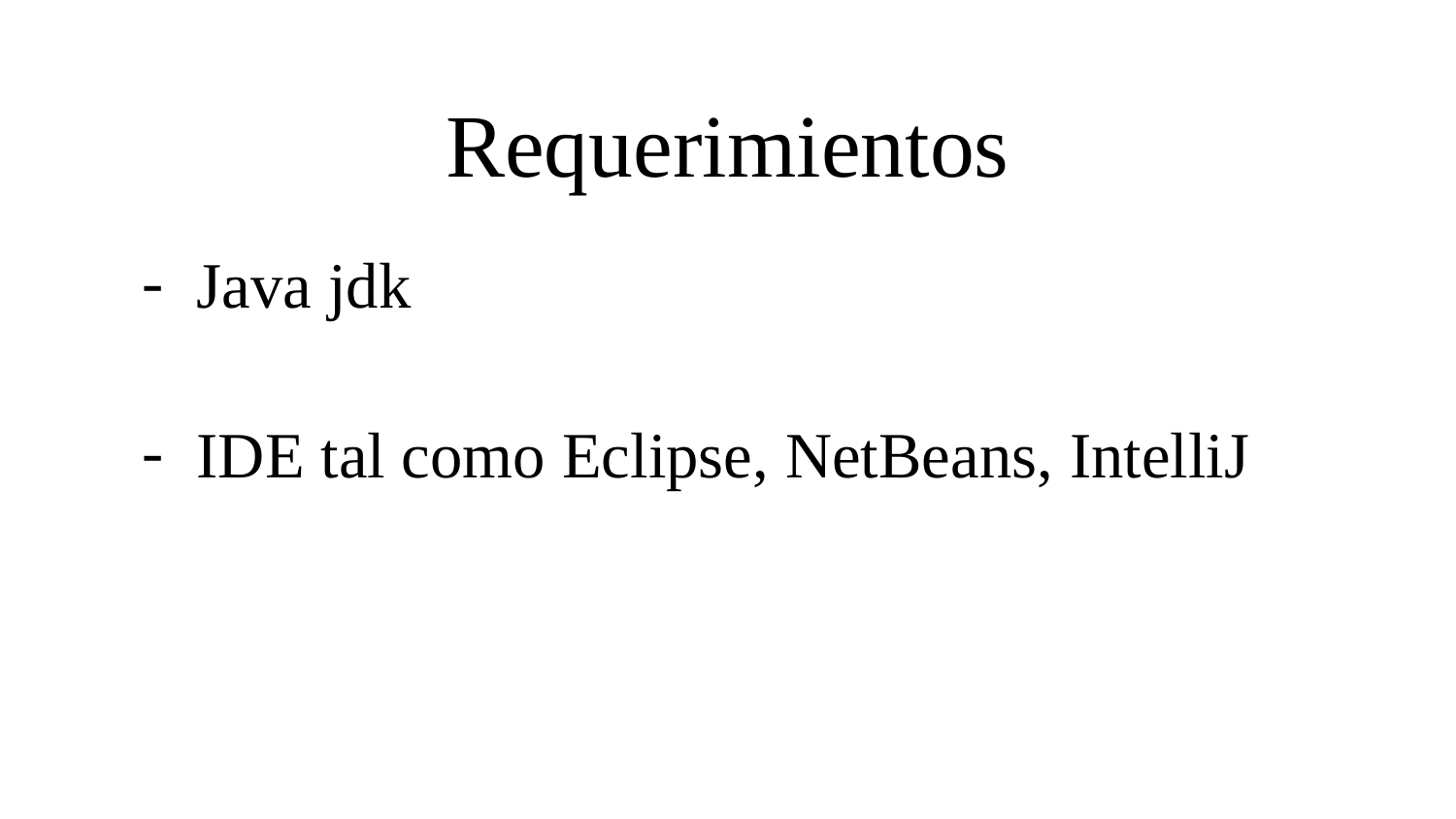

# Requerimientos
Java jdk

IDE tal como Eclipse, NetBeans, IntelliJ